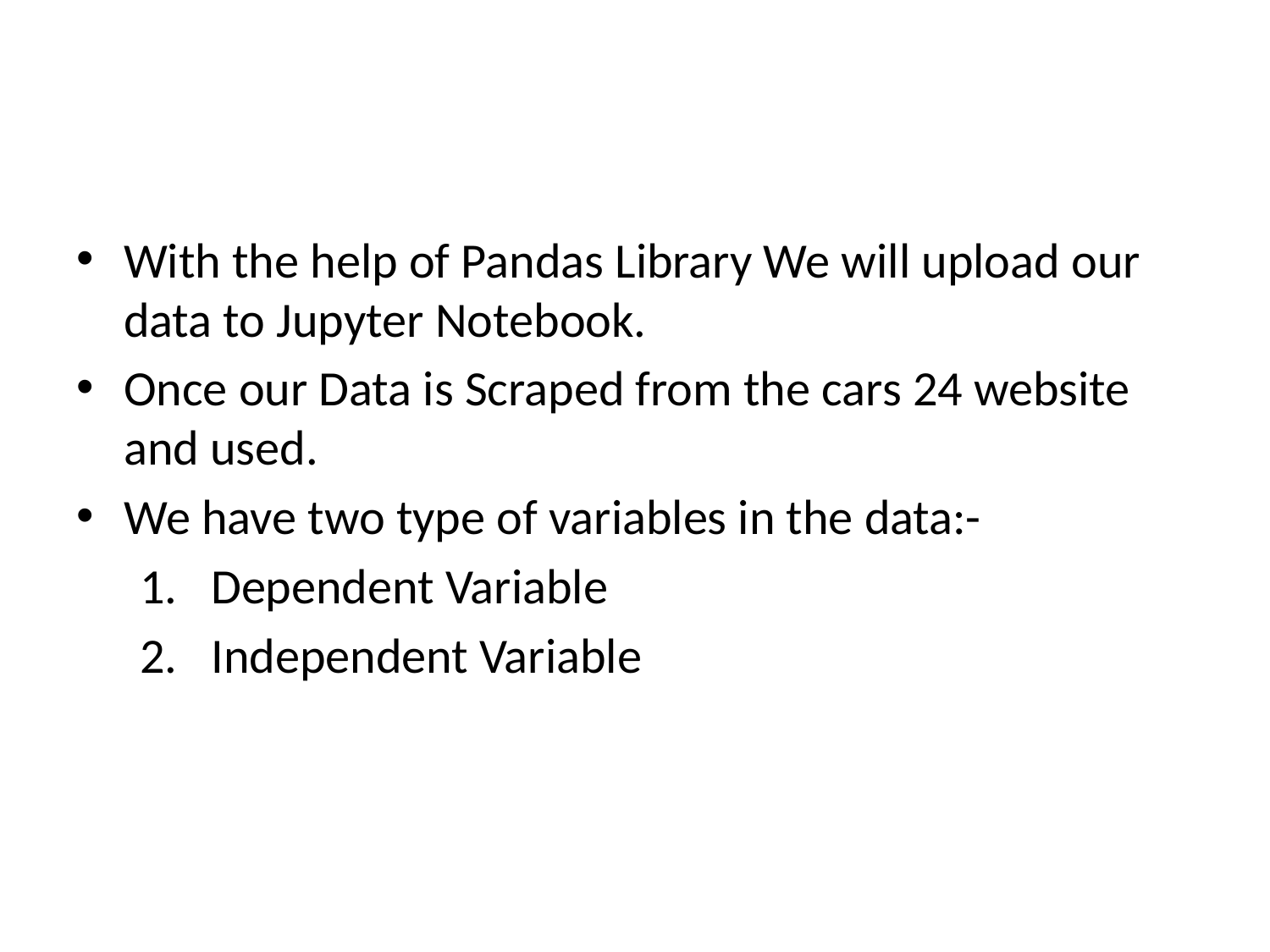

#
With the help of Pandas Library We will upload our data to Jupyter Notebook.
Once our Data is Scraped from the cars 24 website and used.
We have two type of variables in the data:-
Dependent Variable
Independent Variable